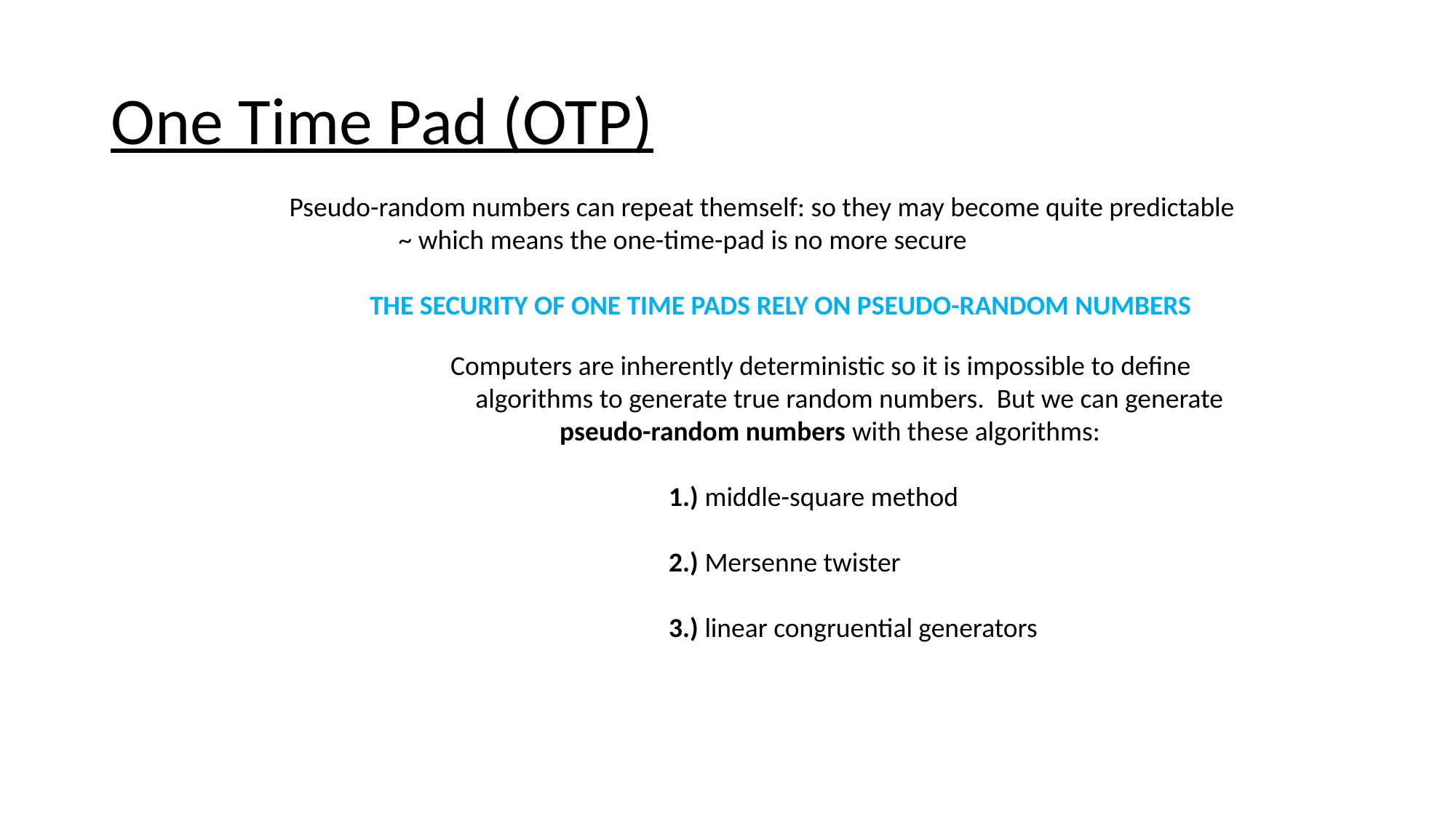

# One Time Pad (OTP)
Pseudo-random numbers can repeat themself: so they may become quite predictable
	~ which means the one-time-pad is no more secure

             THE SECURITY OF ONE TIME PADS RELY ON PSEUDO-RANDOM NUMBERS

Computers are inherently deterministic so it is impossible to define
    algorithms to generate true random numbers.  But we can generate
	pseudo-random numbers with these algorithms:

		1.) middle-square method

		2.) Mersenne twister

		3.) linear congruential generators